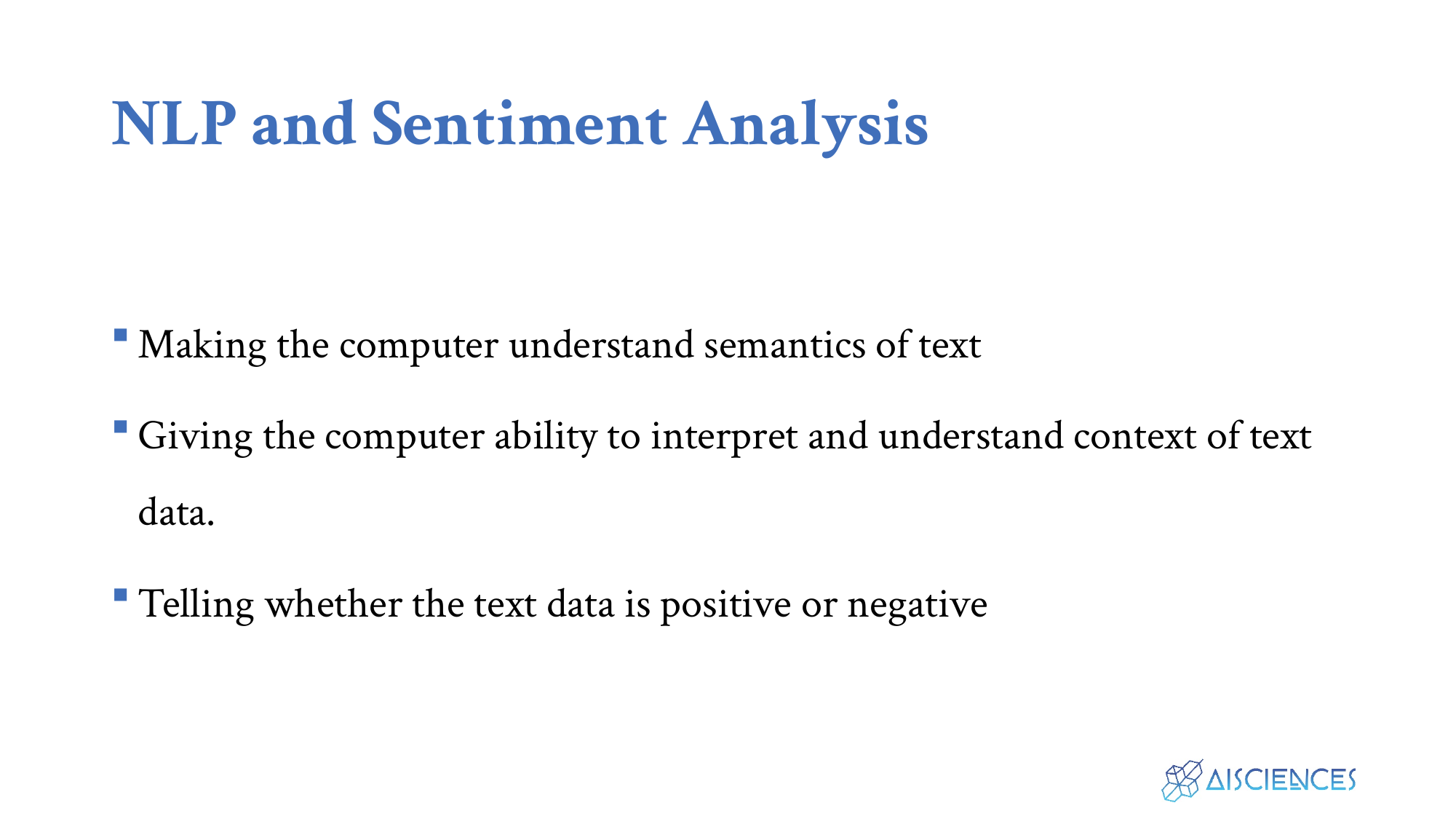

# NLP and Sentiment Analysis

Making the computer understand semantics of text
Giving the computer ability to interpret and understand context of text data.
Telling whether the text data is positive or negative